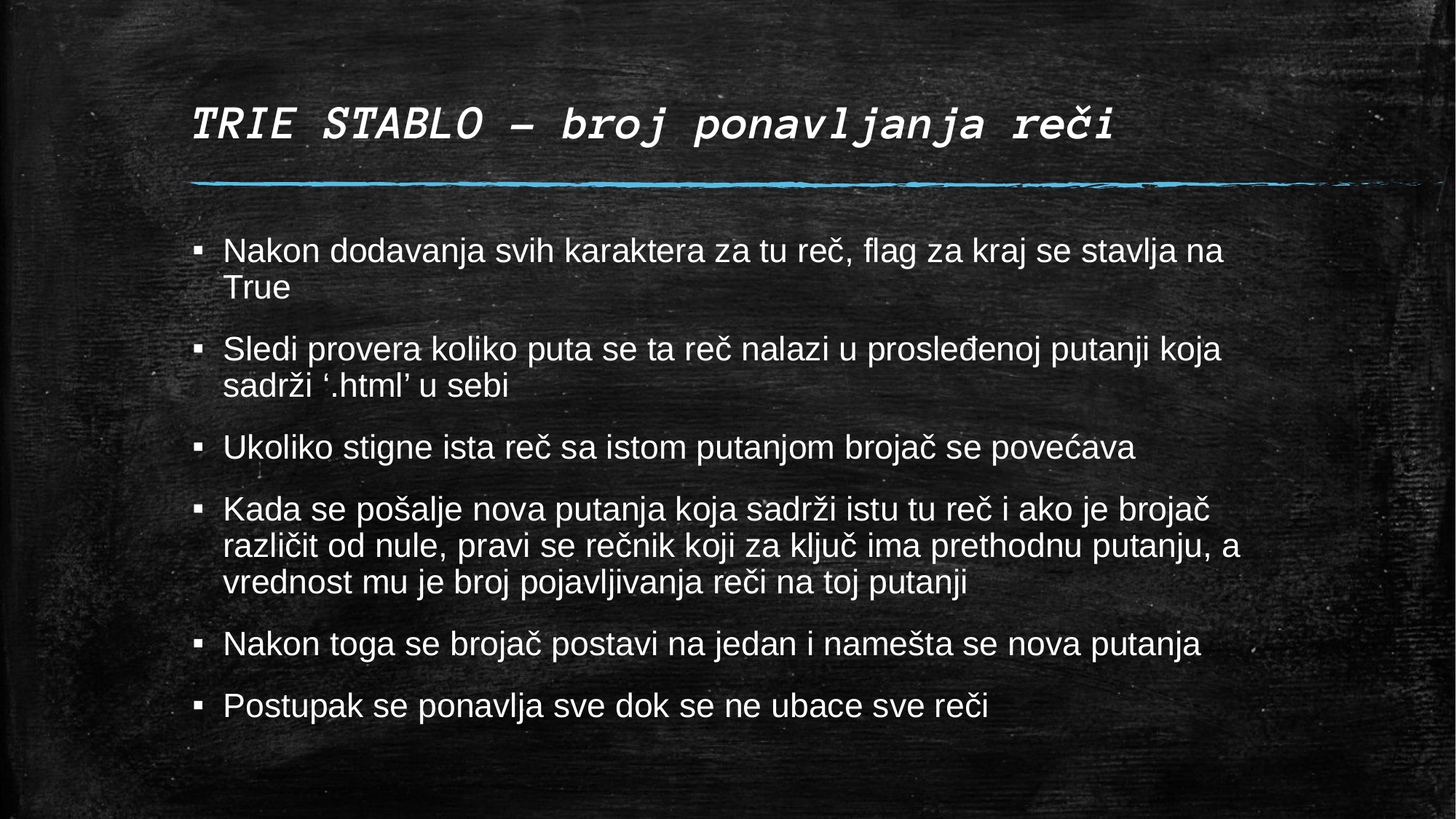

# TRIE STABLO – broj ponavljanja reči
Nakon dodavanja svih karaktera za tu reč, flag za kraj se stavlja na True
Sledi provera koliko puta se ta reč nalazi u prosleđenoj putanji koja sadrži ‘.html’ u sebi
Ukoliko stigne ista reč sa istom putanjom brojač se povećava
Kada se pošalje nova putanja koja sadrži istu tu reč i ako je brojač različit od nule, pravi se rečnik koji za ključ ima prethodnu putanju, a vrednost mu je broj pojavljivanja reči na toj putanji
Nakon toga se brojač postavi na jedan i namešta se nova putanja
Postupak se ponavlja sve dok se ne ubace sve reči